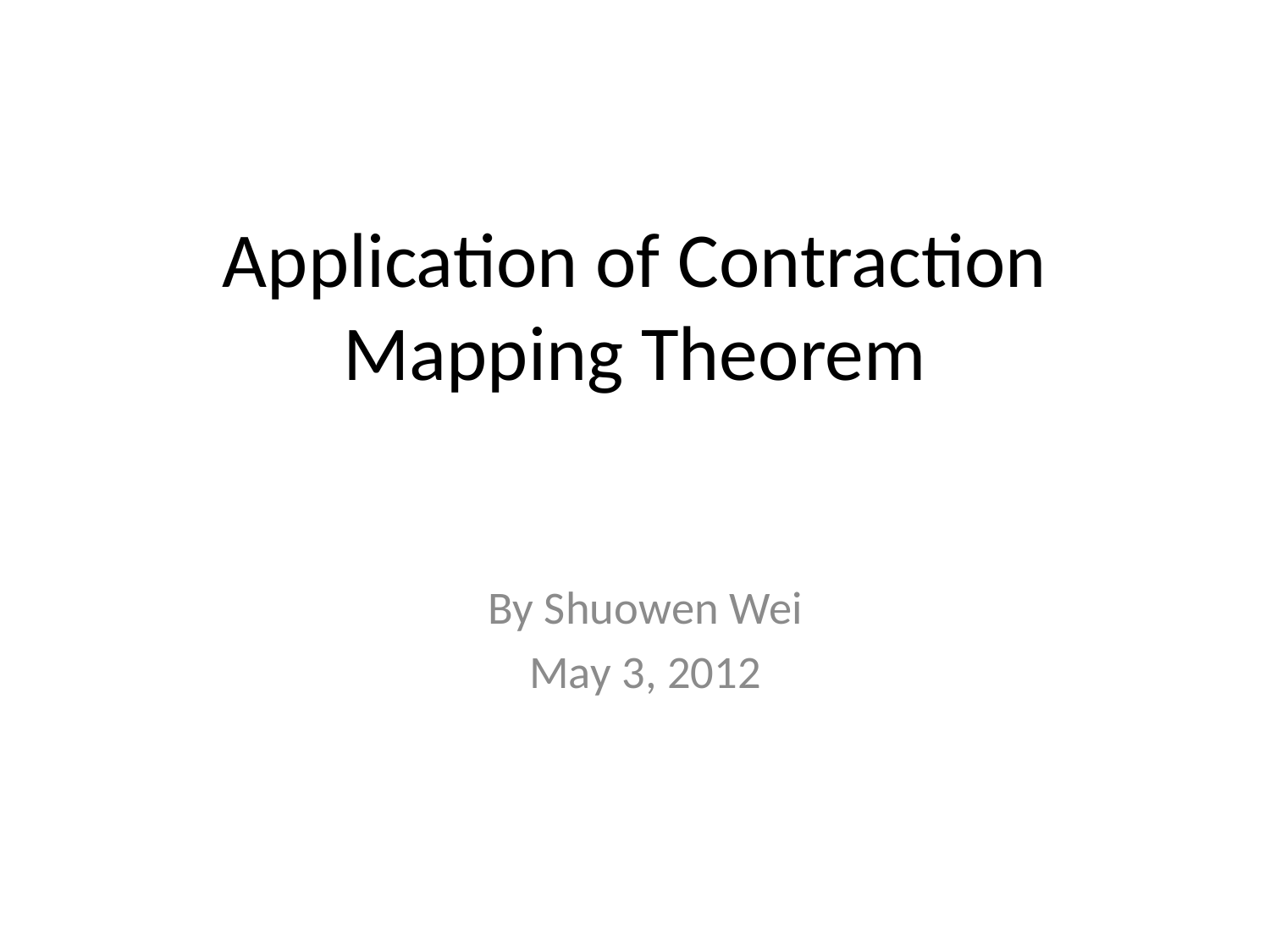

# Application of Contraction Mapping Theorem
By Shuowen Wei
May 3, 2012